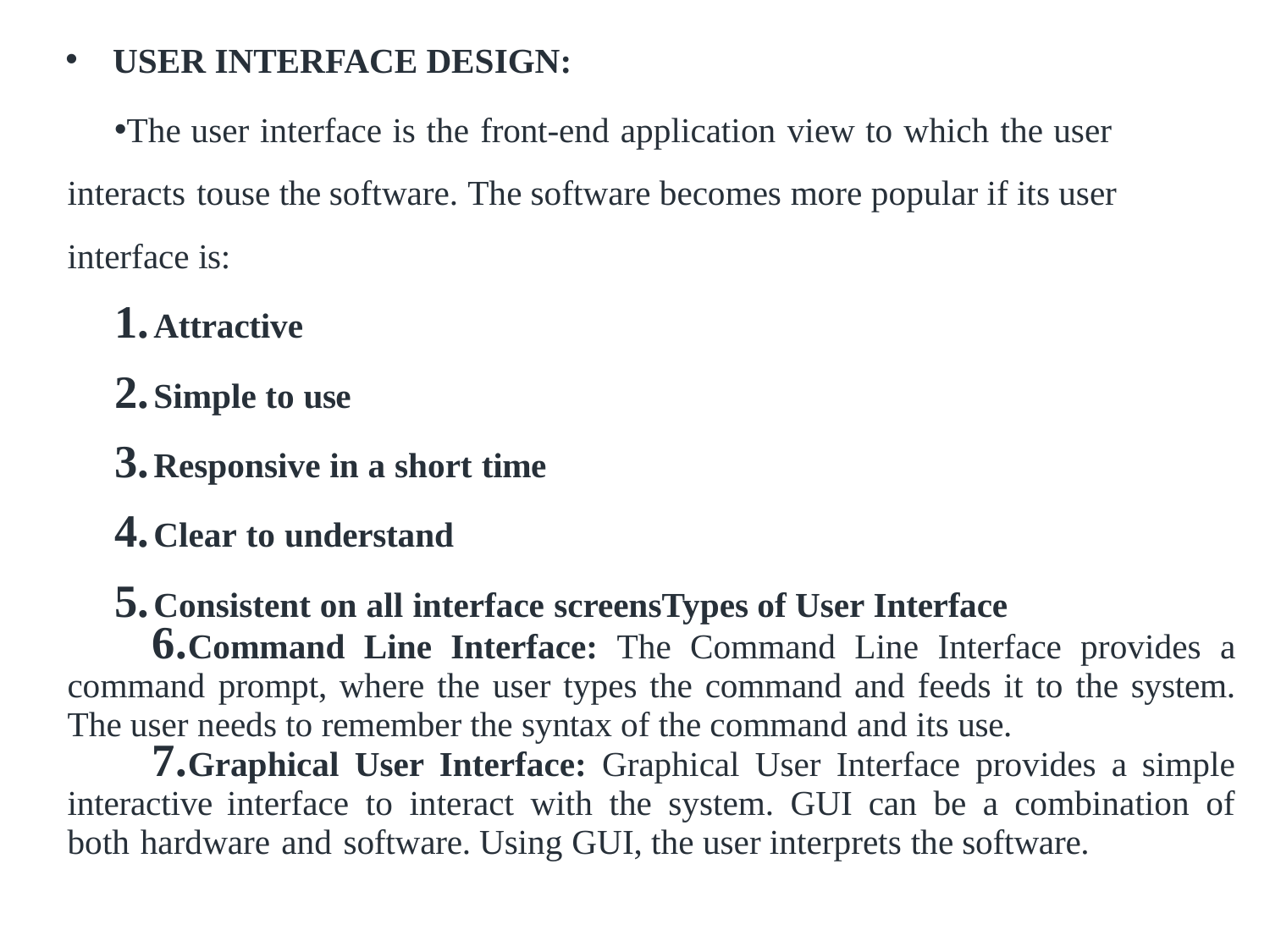

USER INTERFACE DESIGN:
The user interface is the front-end application view to which the user interacts touse the software. The software becomes more popular if its user interface is:
Attractive
Simple to use
Responsive in a short time
Clear to understand
Consistent on all interface screensTypes of User Interface
Command Line Interface: The Command Line Interface provides a command prompt, where the user types the command and feeds it to the system. The user needs to remember the syntax of the command and its use.
Graphical User Interface: Graphical User Interface provides a simple interactive interface to interact with the system. GUI can be a combination of both hardware and software. Using GUI, the user interprets the software.